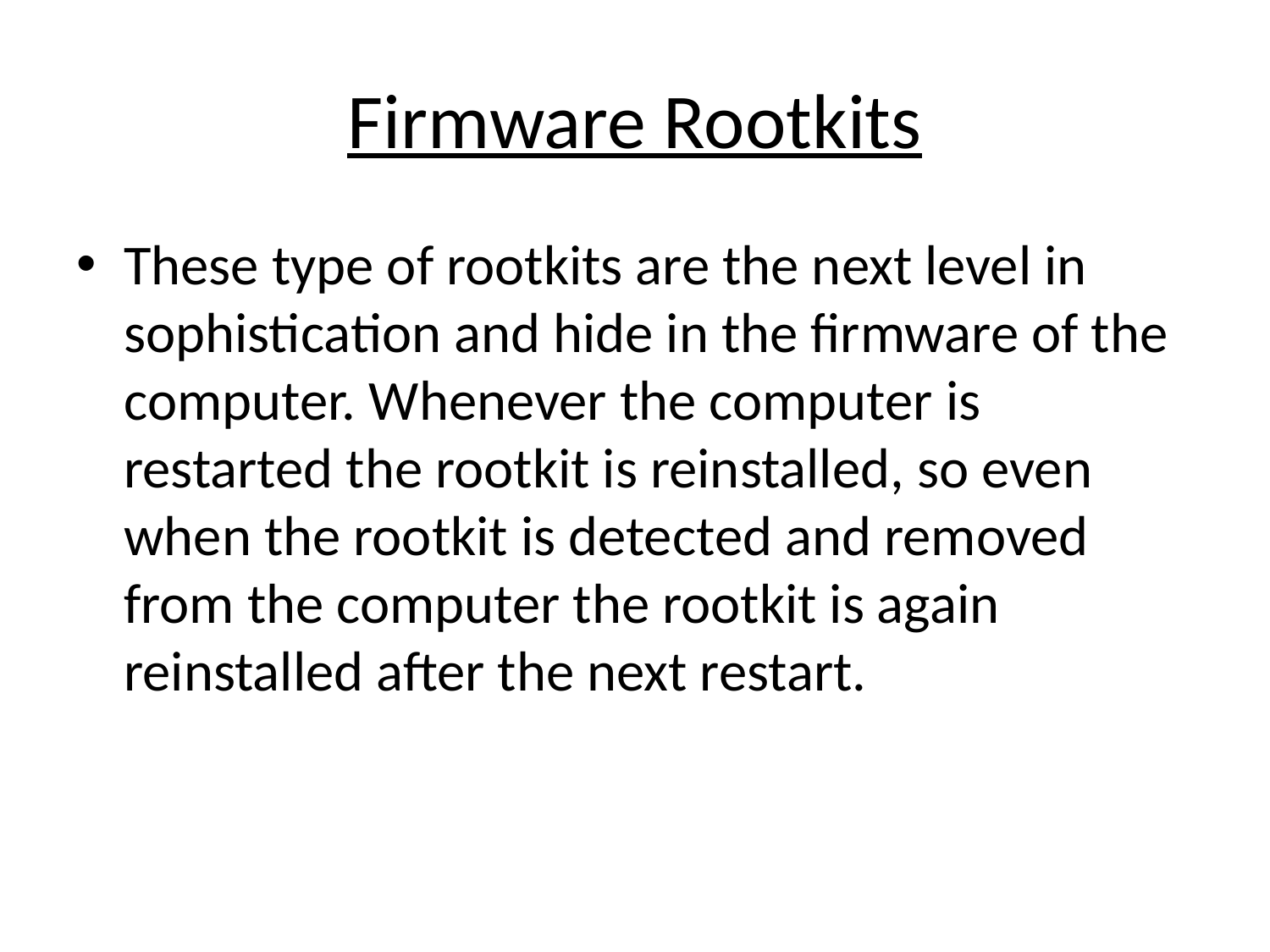

# Firmware Rootkits
These type of rootkits are the next level in sophistication and hide in the firmware of the computer. Whenever the computer is restarted the rootkit is reinstalled, so even when the rootkit is detected and removed from the computer the rootkit is again reinstalled after the next restart.